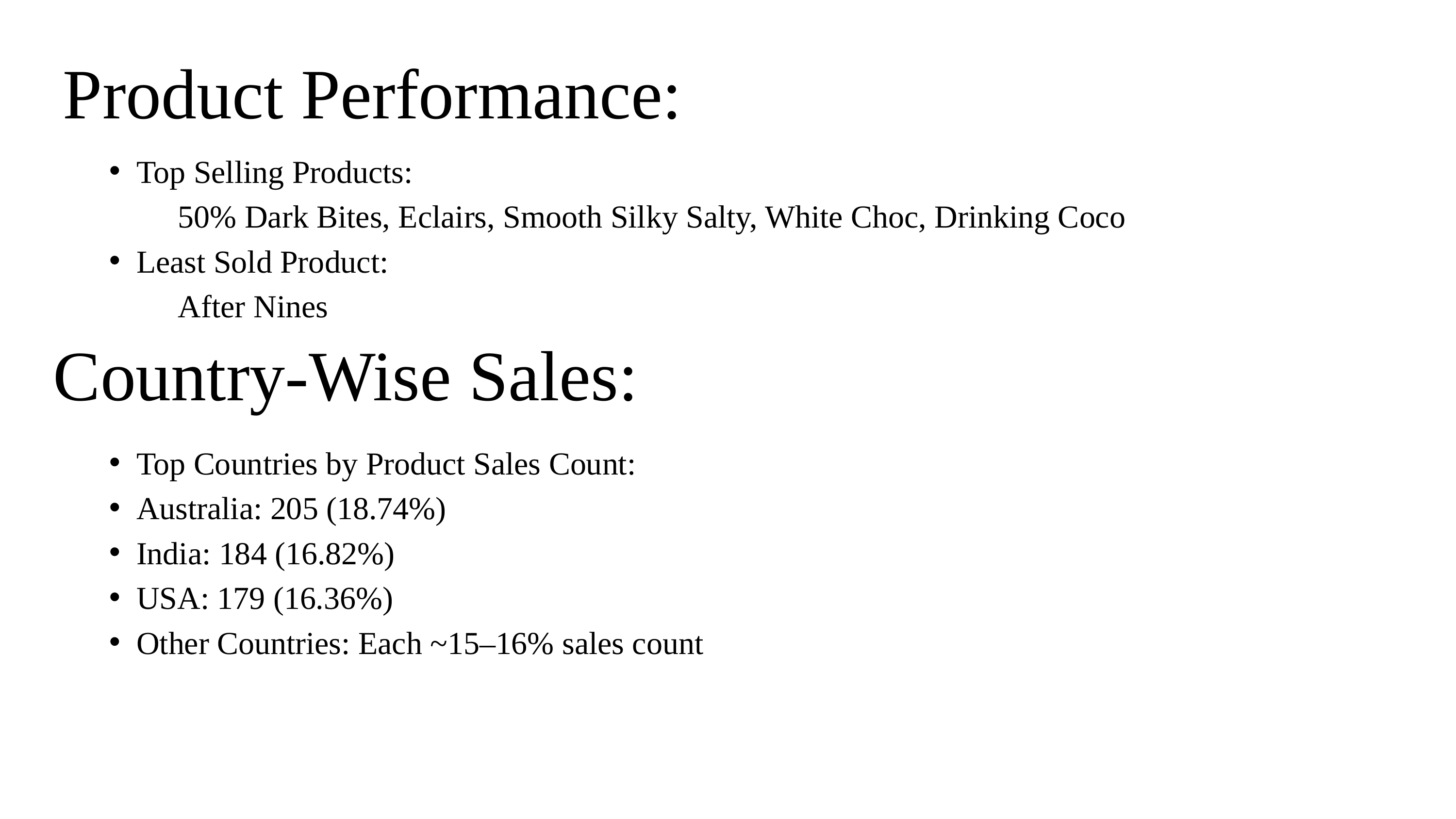

Product Performance:
Top Selling Products:
            50% Dark Bites, Eclairs, Smooth Silky Salty, White Choc, Drinking Coco
Least Sold Product:
            After Nines

Country-Wise Sales:
Top Countries by Product Sales Count:
Australia: 205 (18.74%)
India: 184 (16.82%)
USA: 179 (16.36%)
Other Countries: Each ~15–16% sales count